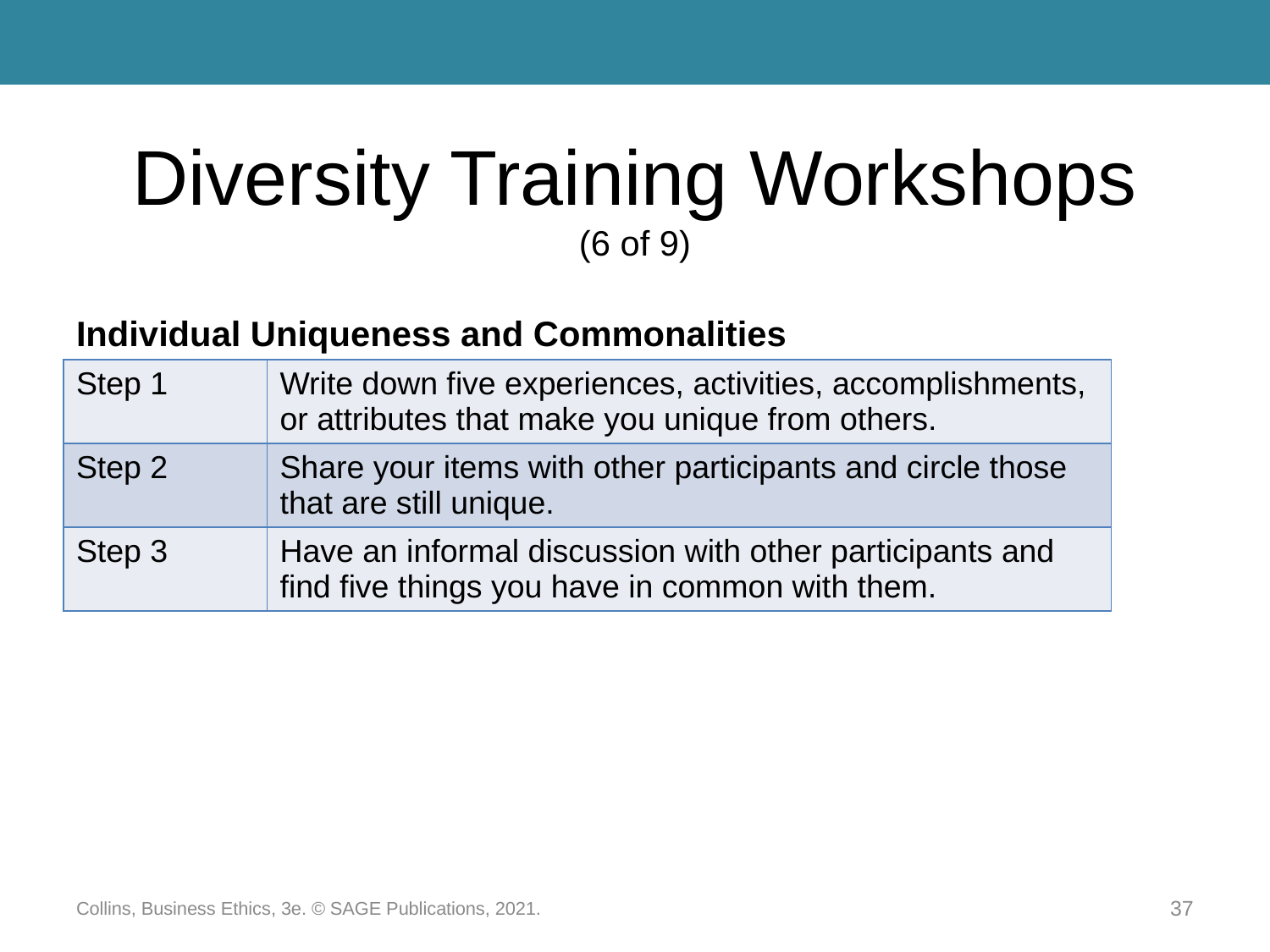

# Diversity Training Workshops (6 of 9)
Individual Uniqueness and Commonalities
| Step 1 | Write down five experiences, activities, accomplishments, or attributes that make you unique from others. |
| --- | --- |
| Step 2 | Share your items with other participants and circle those that are still unique. |
| Step 3 | Have an informal discussion with other participants and find five things you have in common with them. |
Collins, Business Ethics, 3e. © SAGE Publications, 2021.
37